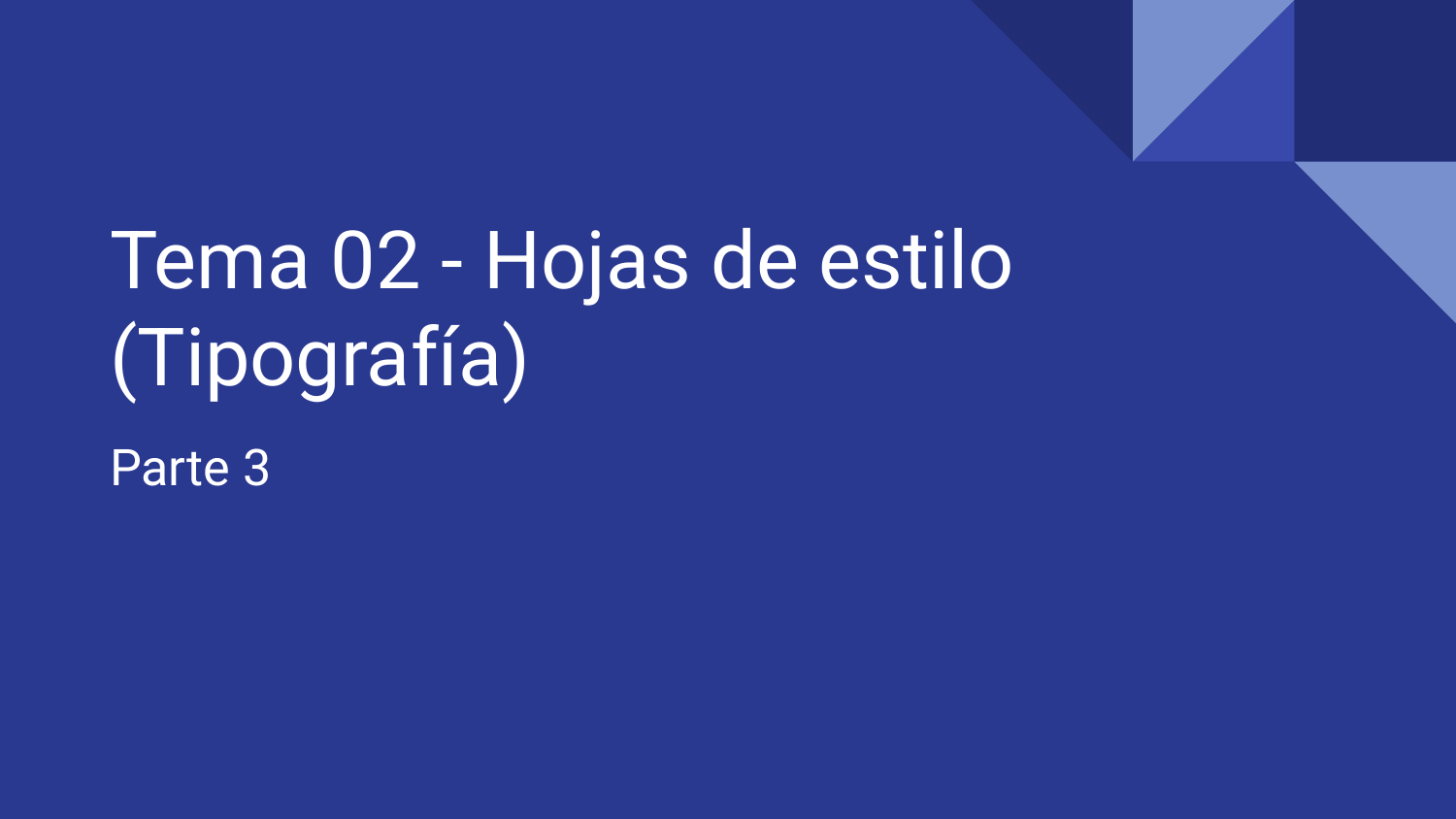

# Tema 02 - Hojas de estilo (Tipografía)
Parte 3